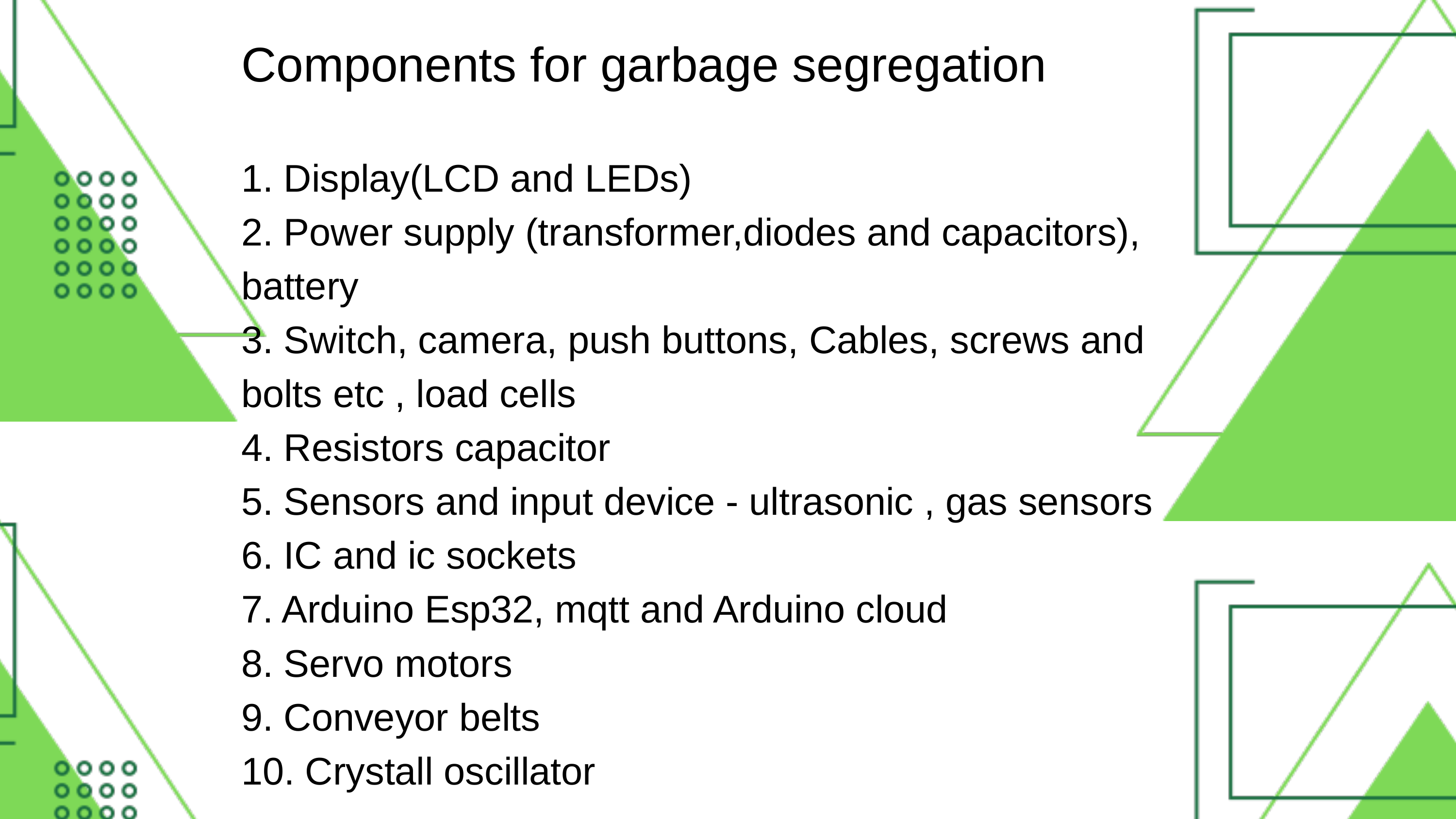

Components for garbage segregation

1. Display(LCD and LEDs)
2. Power supply (transformer,diodes and capacitors), battery
3. Switch, camera, push buttons, Cables, screws and bolts etc , load cells
4. Resistors capacitor
5. Sensors and input device - ultrasonic , gas sensors
6. IC and ic sockets
7. Arduino Esp32, mqtt and Arduino cloud
8. Servo motors
9. Conveyor belts
10. Crystall oscillator